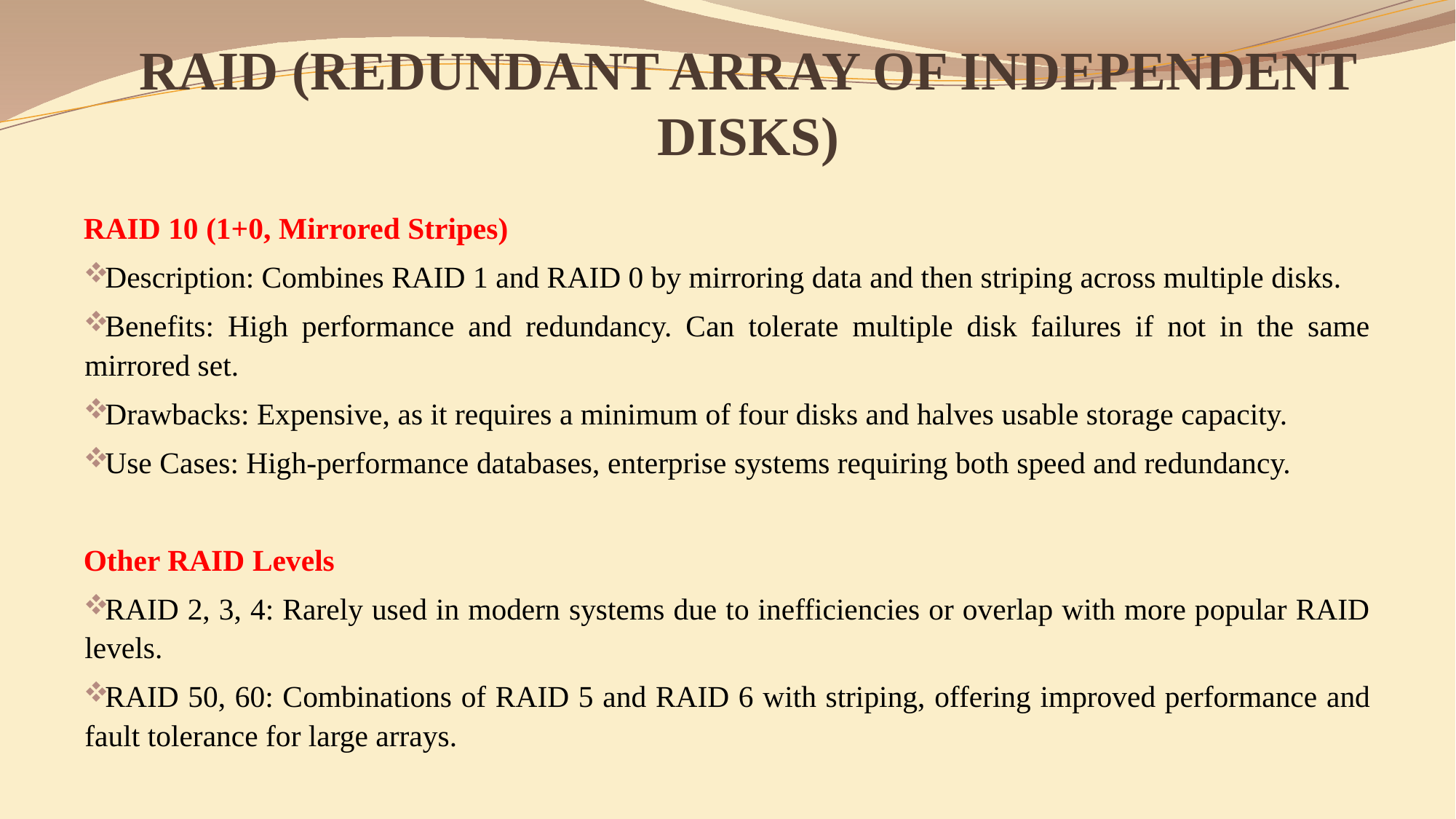

# RAID (REDUNDANT ARRAY OF INDEPENDENT DISKS)
RAID 10 (1+0, Mirrored Stripes)
Description: Combines RAID 1 and RAID 0 by mirroring data and then striping across multiple disks.
Benefits: High performance and redundancy. Can tolerate multiple disk failures if not in the same mirrored set.
Drawbacks: Expensive, as it requires a minimum of four disks and halves usable storage capacity.
Use Cases: High-performance databases, enterprise systems requiring both speed and redundancy.

Other RAID Levels
RAID 2, 3, 4: Rarely used in modern systems due to inefficiencies or overlap with more popular RAID levels.
RAID 50, 60: Combinations of RAID 5 and RAID 6 with striping, offering improved performance and fault tolerance for large arrays.